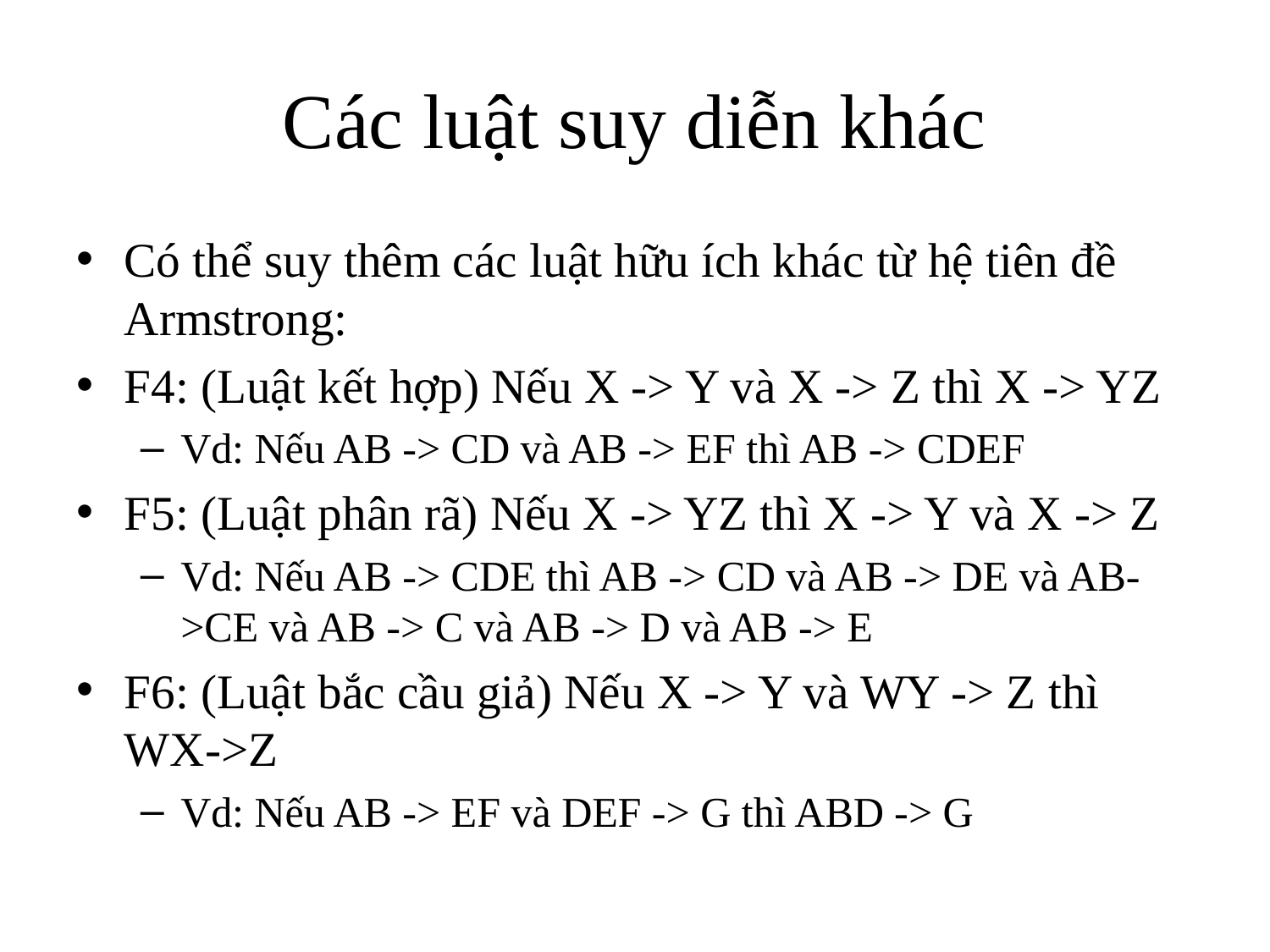

# Các luật suy diễn khác
Có thể suy thêm các luật hữu ích khác từ hệ tiên đề Armstrong:
F4: (Luật kết hợp) Nếu X -> Y và X -> Z thì X -> YZ
Vd: Nếu AB -> CD và AB -> EF thì AB -> CDEF
F5: (Luật phân rã) Nếu X -> YZ thì X -> Y và X -> Z
Vd: Nếu AB -> CDE thì AB -> CD và AB -> DE và AB->CE và AB -> C và AB -> D và AB -> E
F6: (Luật bắc cầu giả) Nếu X -> Y và WY -> Z thì WX->Z
Vd: Nếu AB -> EF và DEF -> G thì ABD -> G